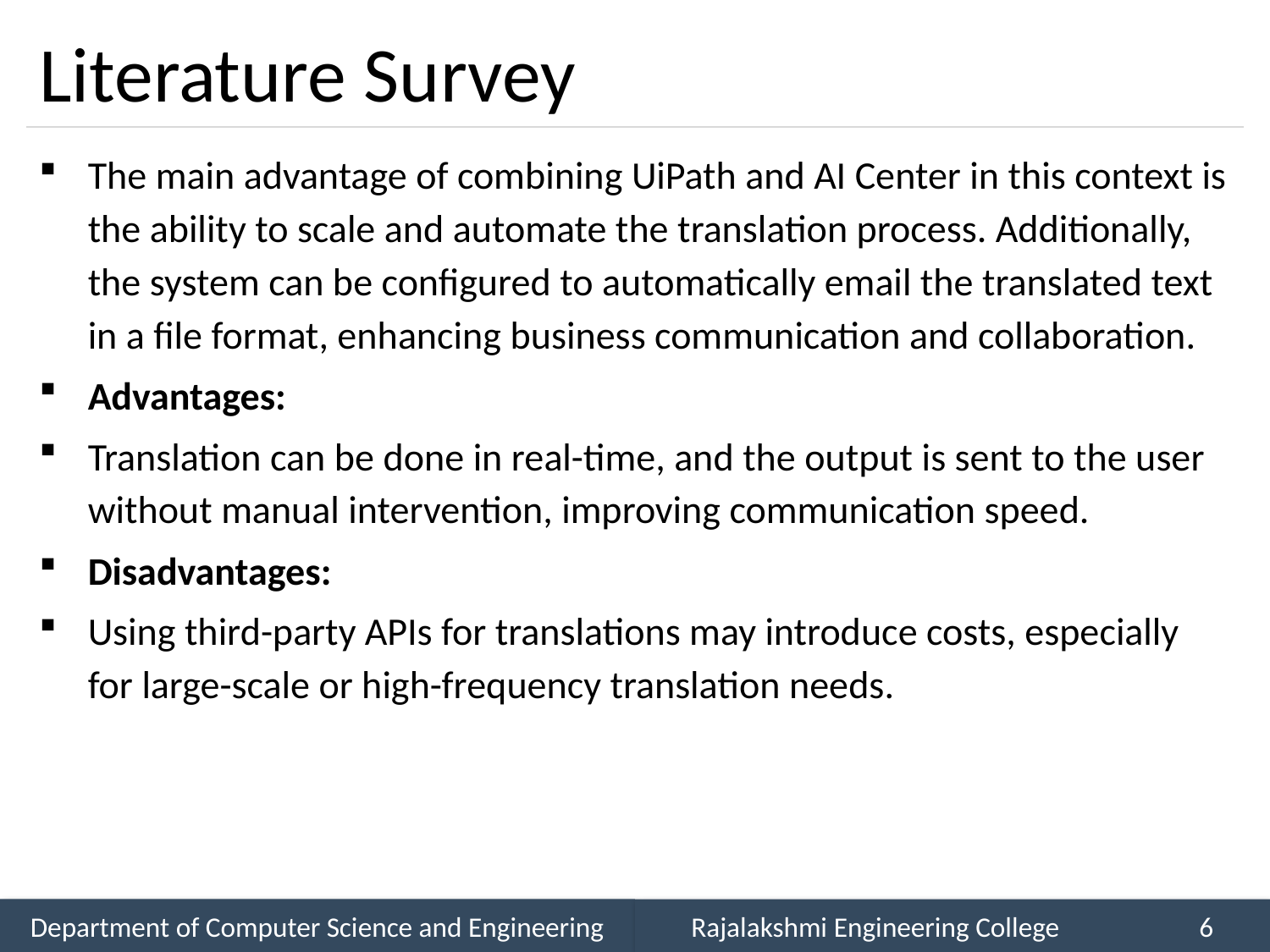

# Literature Survey
The main advantage of combining UiPath and AI Center in this context is the ability to scale and automate the translation process. Additionally, the system can be configured to automatically email the translated text in a file format, enhancing business communication and collaboration.
Advantages:
Translation can be done in real-time, and the output is sent to the user without manual intervention, improving communication speed.
Disadvantages:
Using third-party APIs for translations may introduce costs, especially for large-scale or high-frequency translation needs.